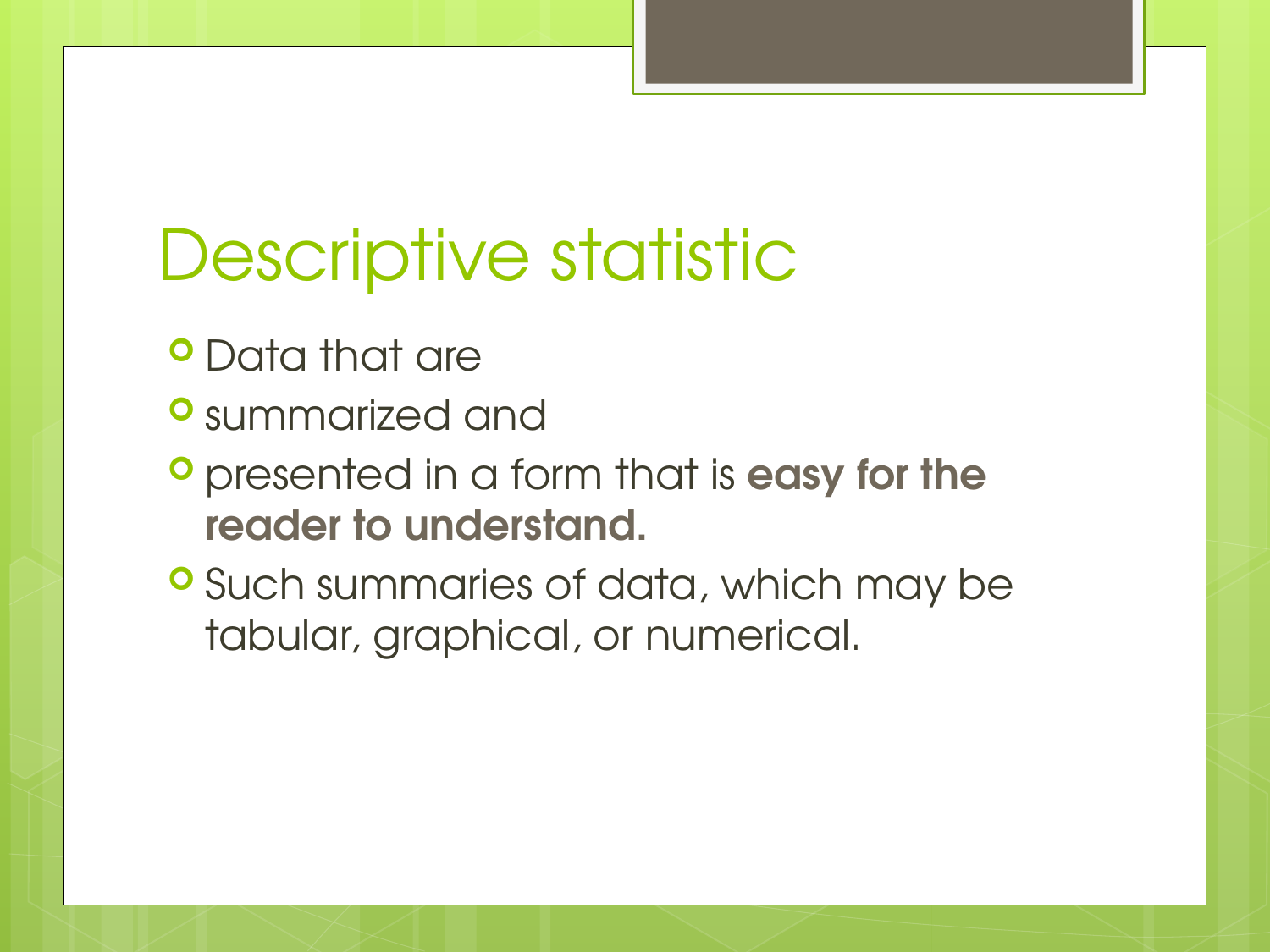

# Descriptive statistic
Data that are
summarized and
presented in a form that is easy for the reader to understand.
Such summaries of data, which may be tabular, graphical, or numerical.